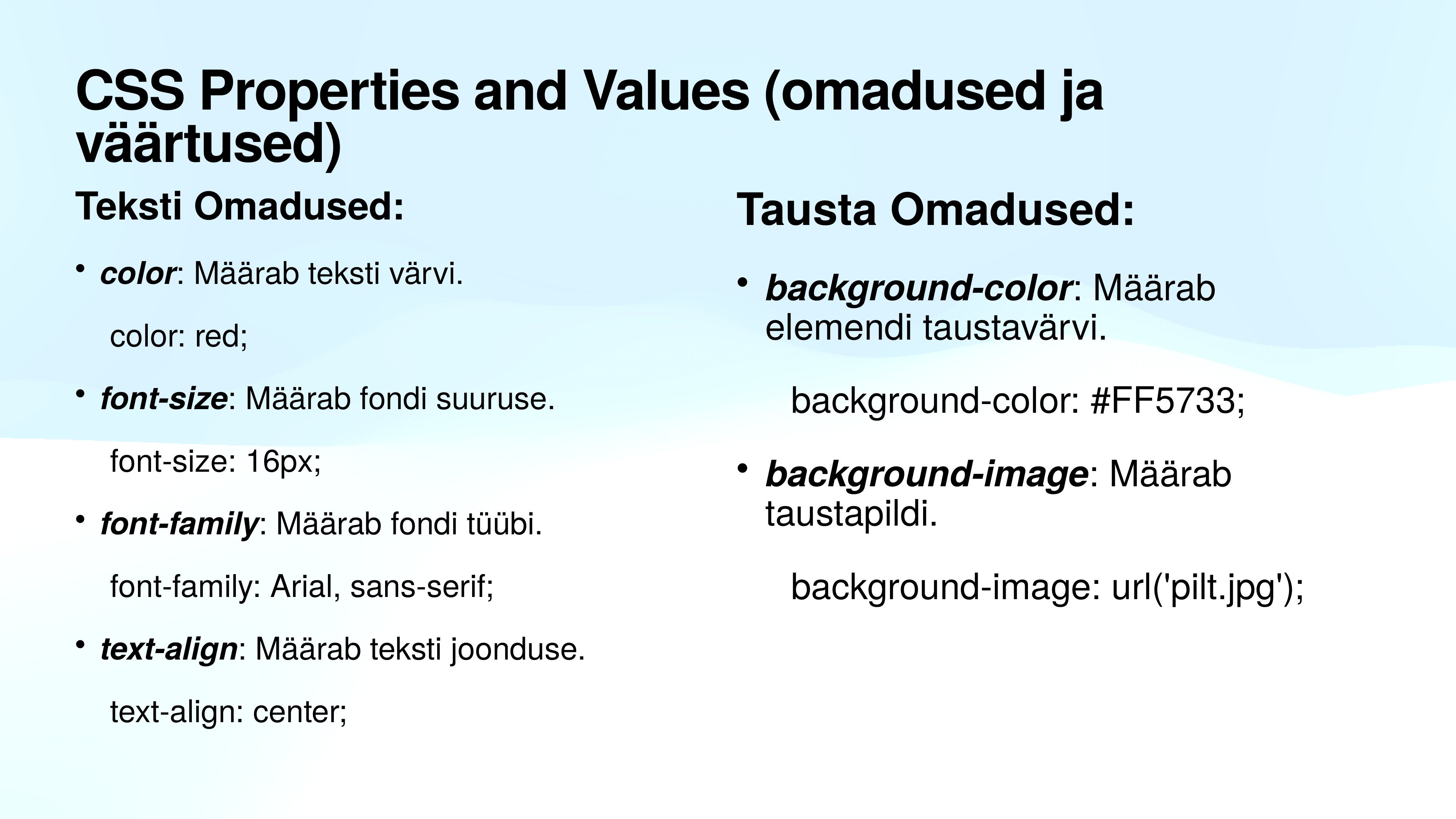

# CSS Properties and Values (omadused ja väärtused)
Teksti Omadused:
color: Määrab teksti värvi.
color: red;
font-size: Määrab fondi suuruse.
font-size: 16px;
font-family: Määrab fondi tüübi.
font-family: Arial, sans-serif;
text-align: Määrab teksti joonduse.
text-align: center;
Tausta Omadused:
background-color: Määrab elemendi taustavärvi.
background-color: #FF5733;
background-image: Määrab taustapildi.
background-image: url('pilt.jpg');